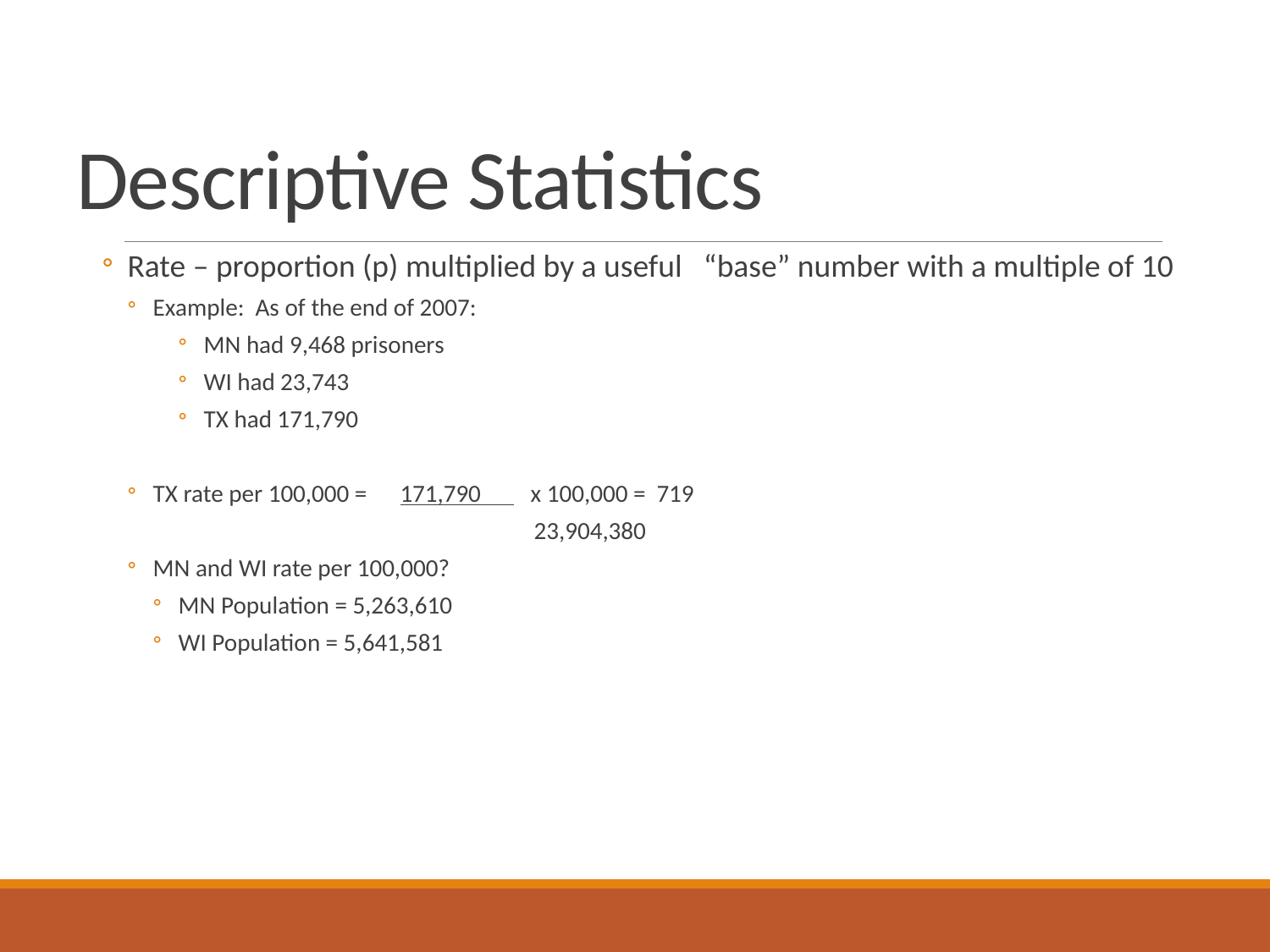

# Descriptive Statistics
Rate – proportion (p) multiplied by a useful   “base” number with a multiple of 10
Example:  As of the end of 2007:
MN had 9,468 prisoners
WI had 23,743
TX had 171,790

TX rate per 100,000 =      171,790         x 100,000 =  719
			 	23,904,380
MN and WI rate per 100,000?
MN Population = 5,263,610
WI Population = 5,641,581